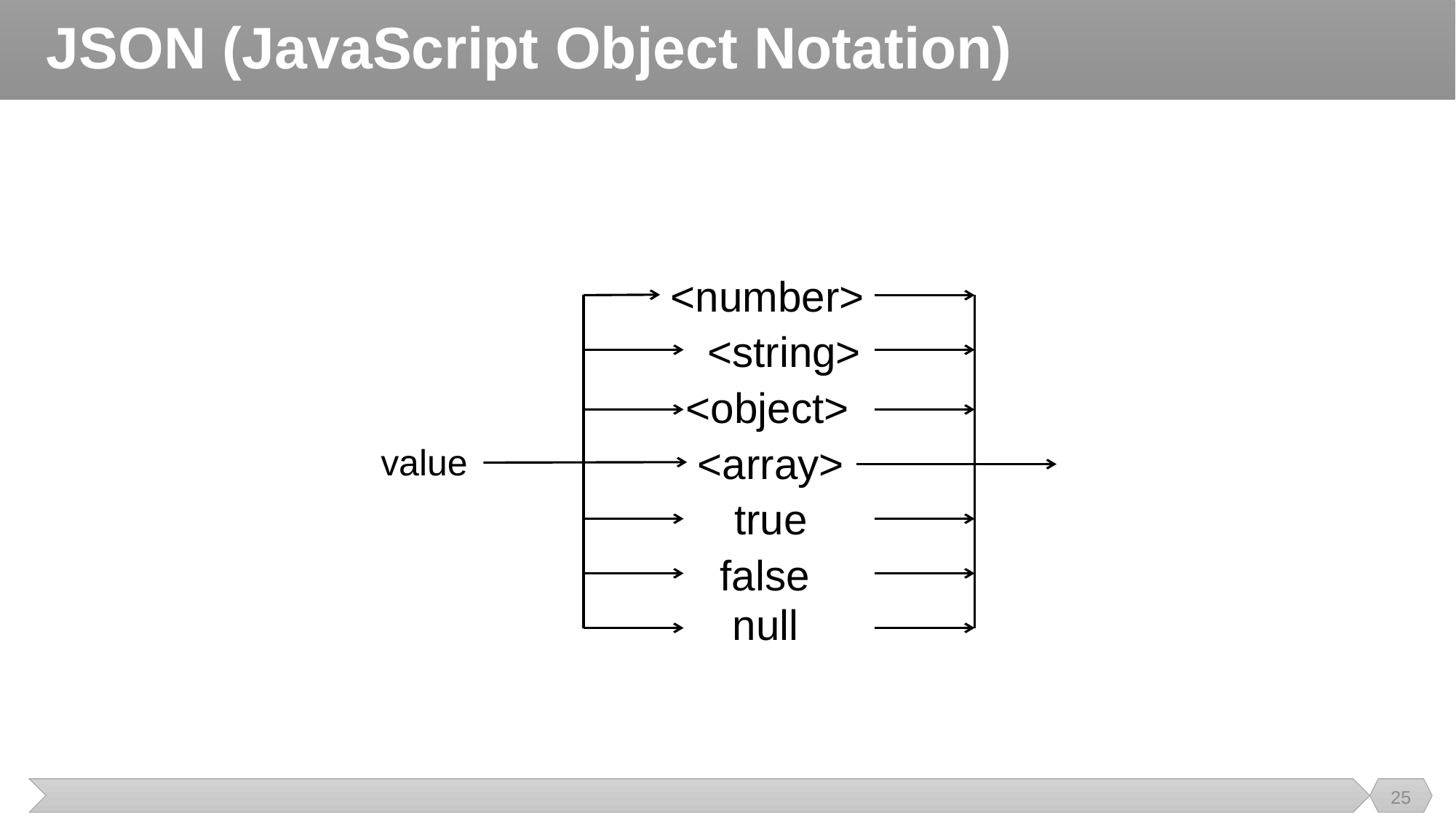

# JSON (JavaScript Object Notation)
<number>
<string>
<object>
<array>
value
true
false
null
25